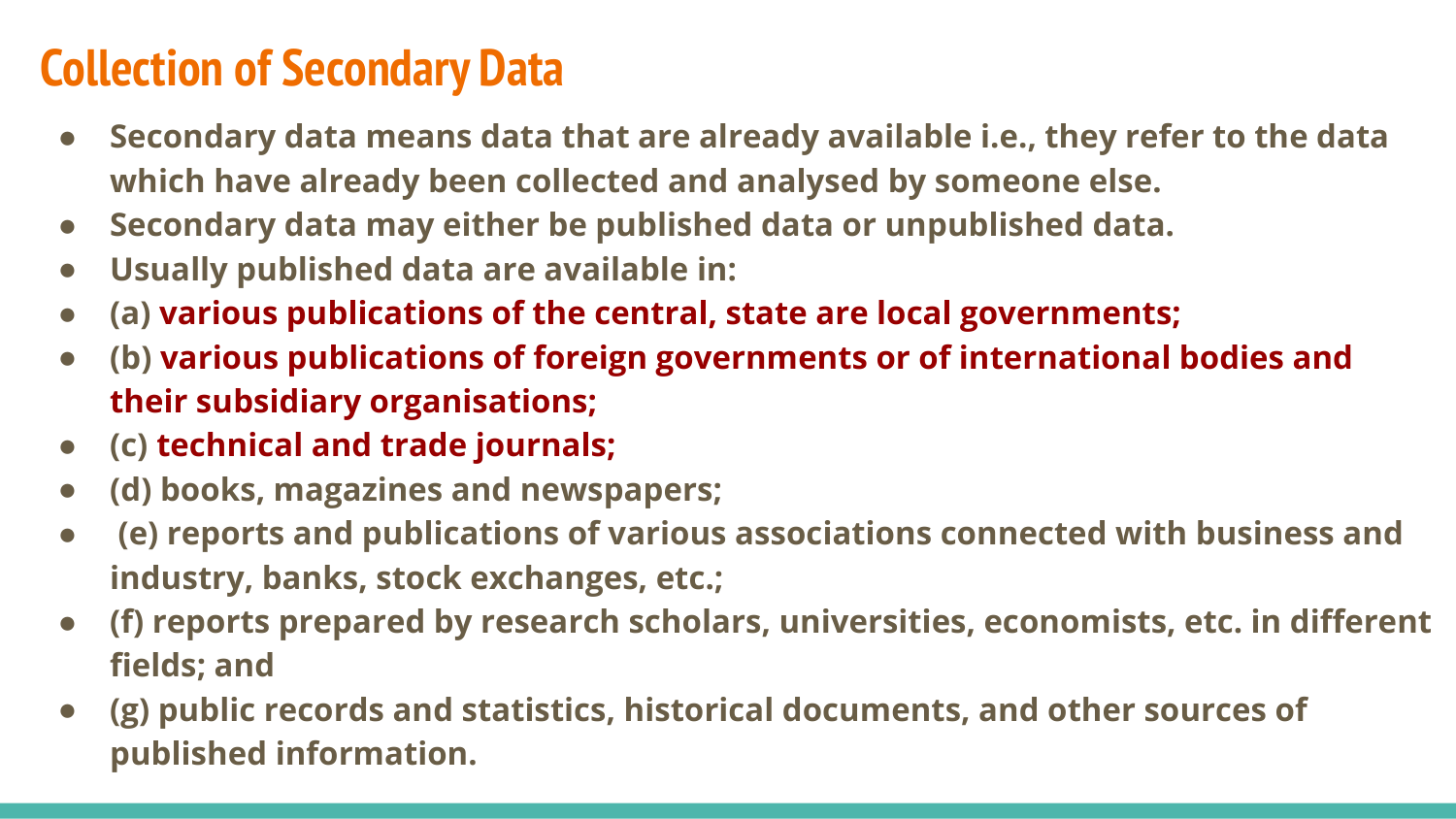

# Collection of Secondary Data
Secondary data means data that are already available i.e., they refer to the data which have already been collected and analysed by someone else.
Secondary data may either be published data or unpublished data.
Usually published data are available in:
(a) various publications of the central, state are local governments;
(b) various publications of foreign governments or of international bodies and their subsidiary organisations;
(c) technical and trade journals;
(d) books, magazines and newspapers;
 (e) reports and publications of various associations connected with business and industry, banks, stock exchanges, etc.;
(f) reports prepared by research scholars, universities, economists, etc. in different fields; and
(g) public records and statistics, historical documents, and other sources of published information.